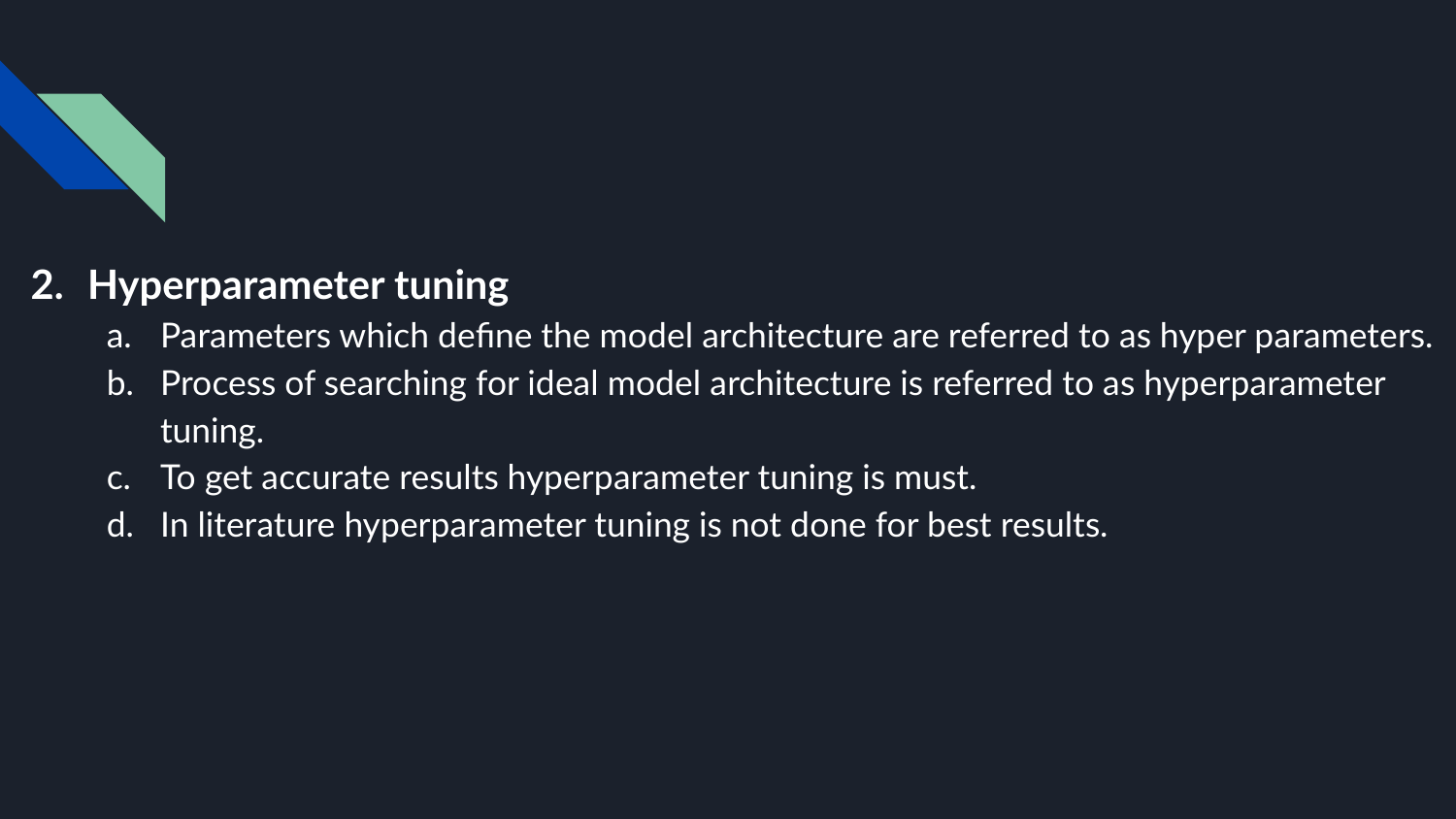

Hyperparameter tuning
Parameters which define the model architecture are referred to as hyper parameters.
Process of searching for ideal model architecture is referred to as hyperparameter tuning.
To get accurate results hyperparameter tuning is must.
In literature hyperparameter tuning is not done for best results.